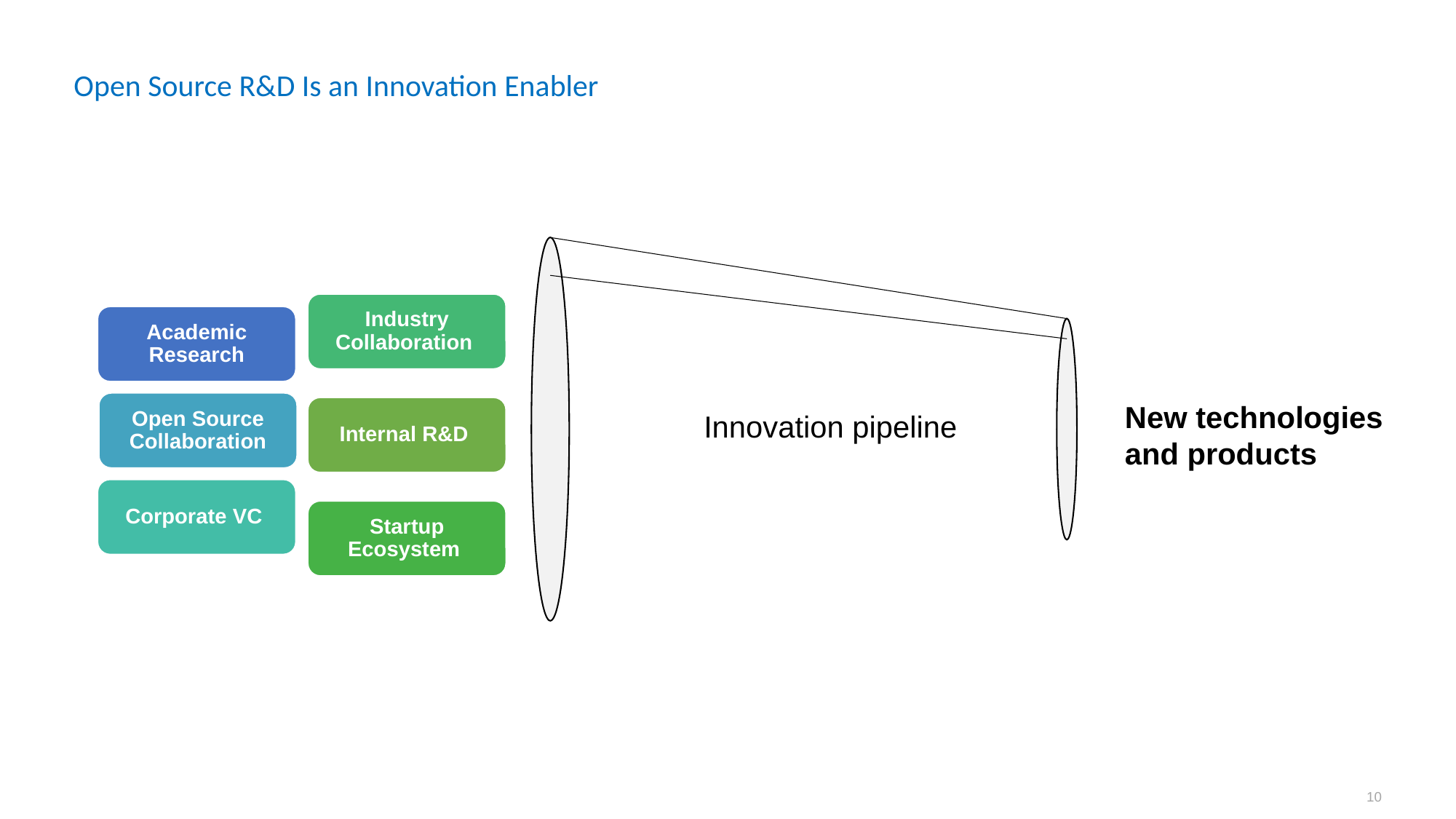

# Open Source R&D Is an Innovation Enabler

Industry Collaboration

Academic Research

Open Source Collaboration

Internal R&D
Innovation pipeline

Corporate VC

Startup Ecosystem
New technologies
and products